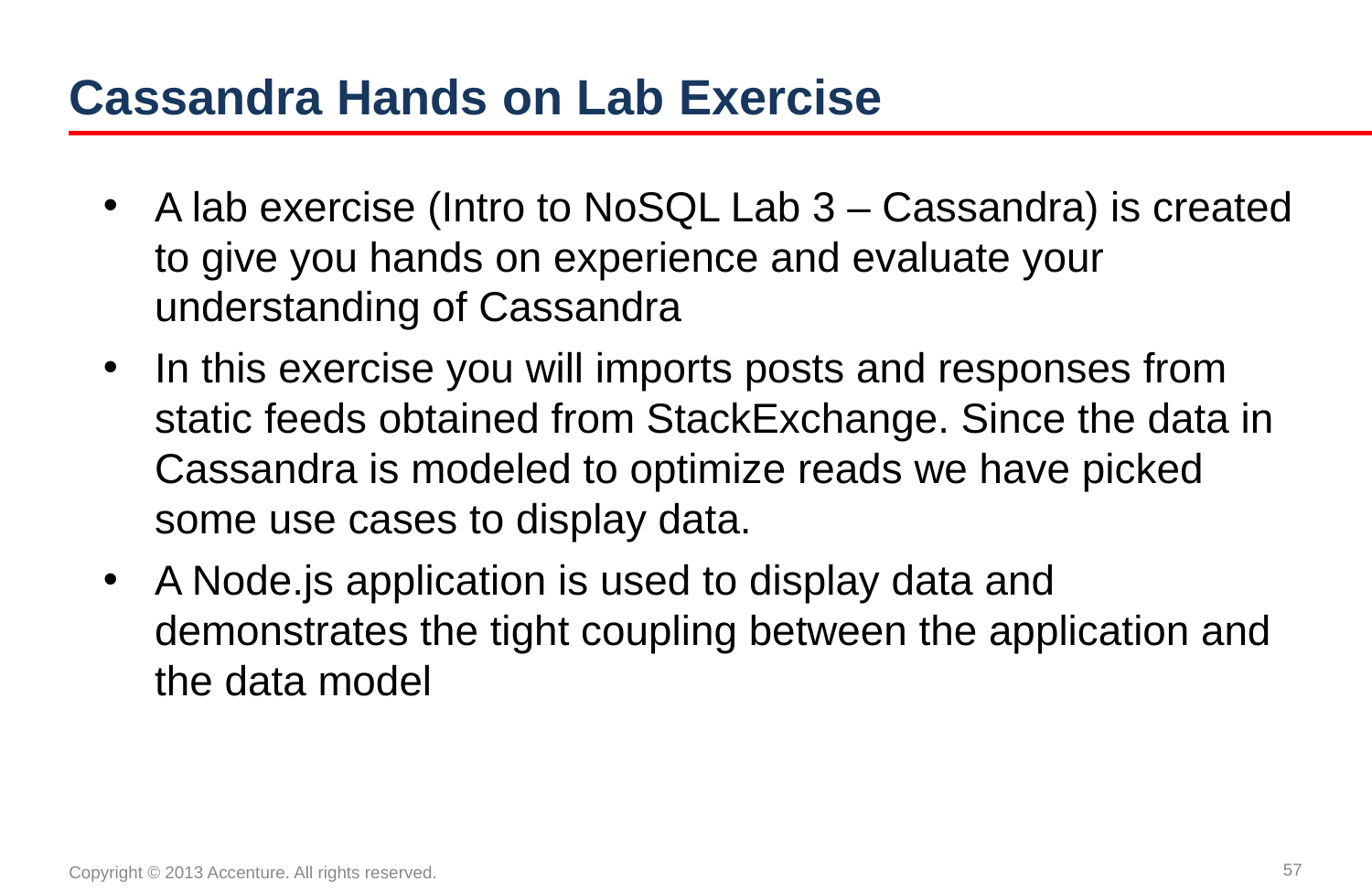

# Cassandra Hands on Lab Exercise
A lab exercise (Intro to NoSQL Lab 3 – Cassandra) is created to give you hands on experience and evaluate your understanding of Cassandra
In this exercise you will imports posts and responses from static feeds obtained from StackExchange. Since the data in Cassandra is modeled to optimize reads we have picked some use cases to display data.
A Node.js application is used to display data and demonstrates the tight coupling between the application and the data model